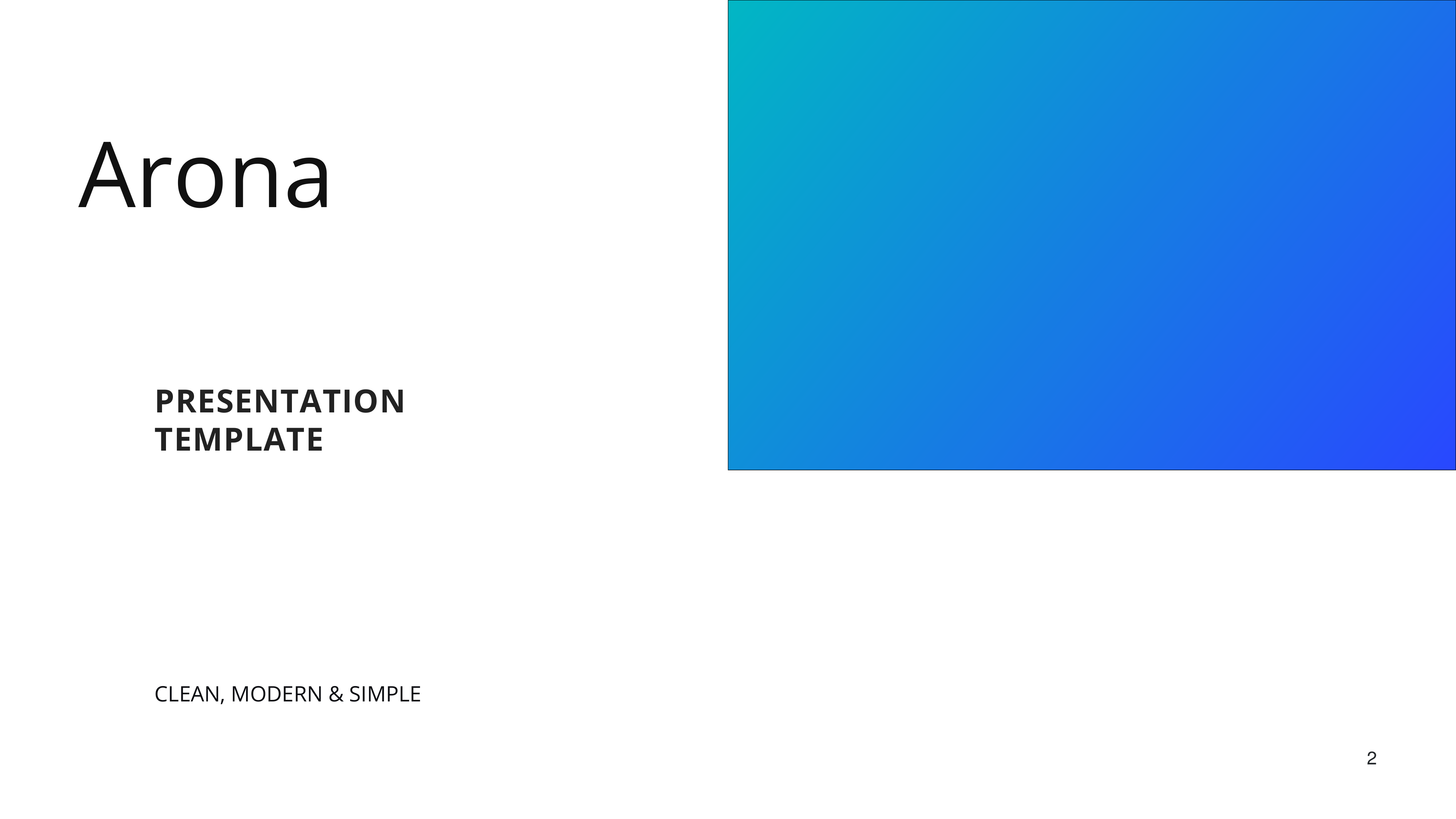

Arona
PRESENTATION
TEMPLATE
CLEAN, MODERN & SIMPLE
2